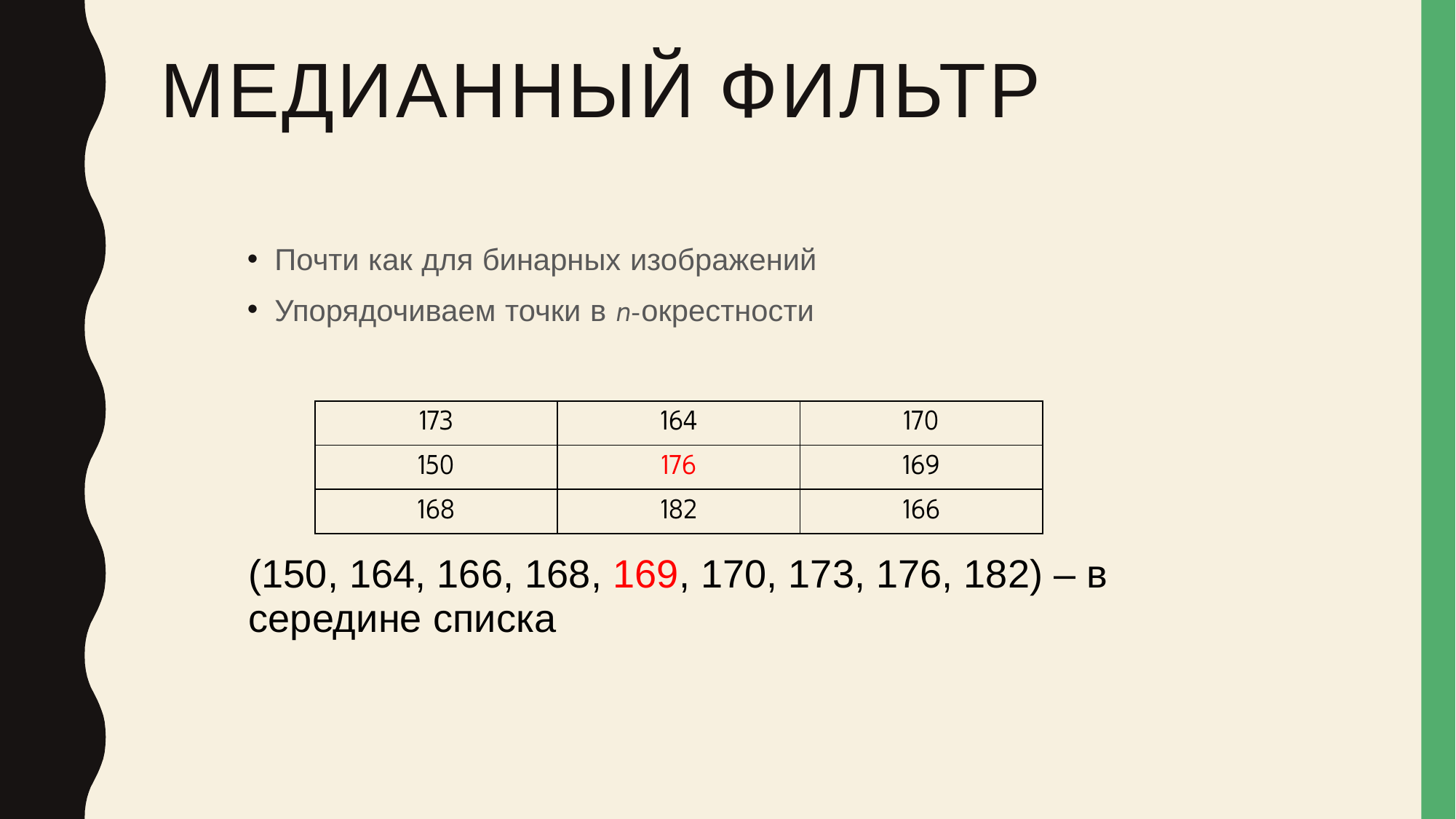

# Медианный фильтр
Почти как для бинарных изображений
Упорядочиваем точки в n-окрестности
| 173 | 164 | 170 |
| --- | --- | --- |
| 150 | 176 | 169 |
| 168 | 182 | 166 |
(150, 164, 166, 168, 169, 170, 173, 176, 182) – в середине списка